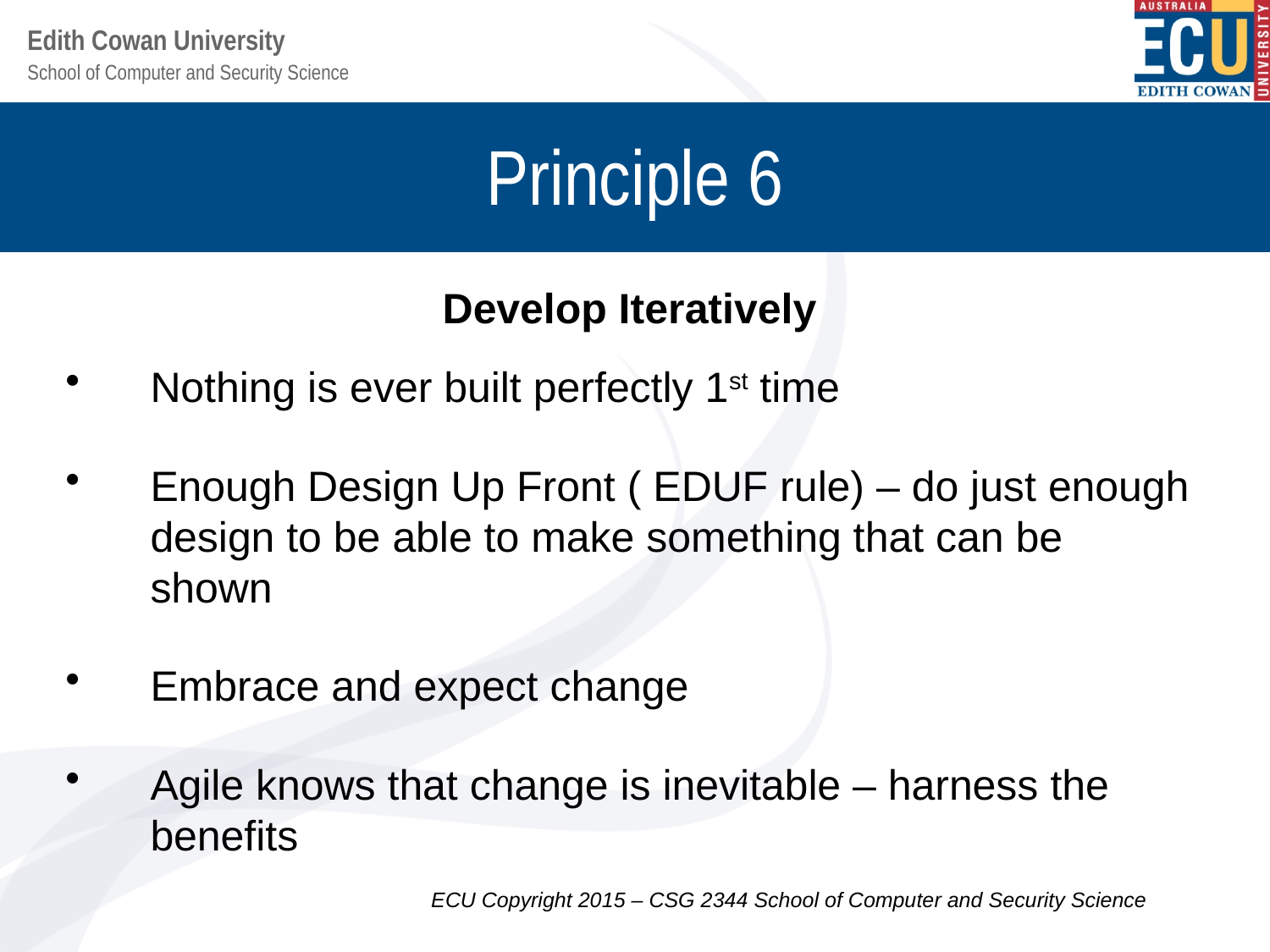

# Principle 6
Develop Iteratively

Nothing is ever built perfectly 1st time

Enough Design Up Front ( EDUF rule) – do just enough design to be able to make something that can be shown

Embrace and expect change

Agile knows that change is inevitable – harness the benefits
ECU Copyright 2015 – CSG 2344 School of Computer and Security Science